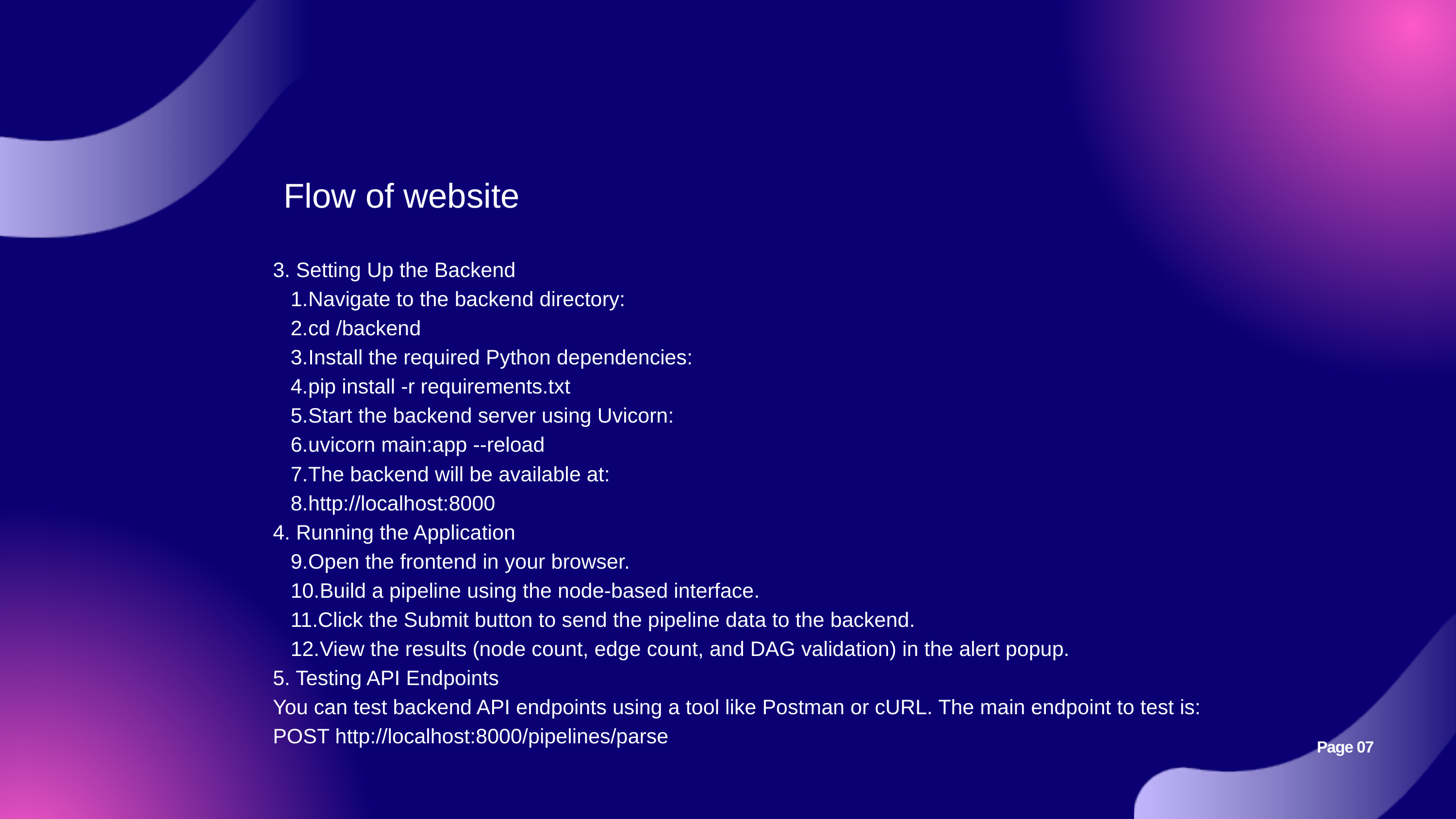

Flow of website

3. Setting Up the Backend
Navigate to the backend directory:
cd /backend
Install the required Python dependencies:
pip install -r requirements.txt
Start the backend server using Uvicorn:
uvicorn main:app --reload
The backend will be available at:
http://localhost:8000
4. Running the Application
Open the frontend in your browser.
Build a pipeline using the node-based interface.
Click the Submit button to send the pipeline data to the backend.
View the results (node count, edge count, and DAG validation) in the alert popup.
5. Testing API Endpoints
You can test backend API endpoints using a tool like Postman or cURL. The main endpoint to test is:
POST http://localhost:8000/pipelines/parse

Page 07